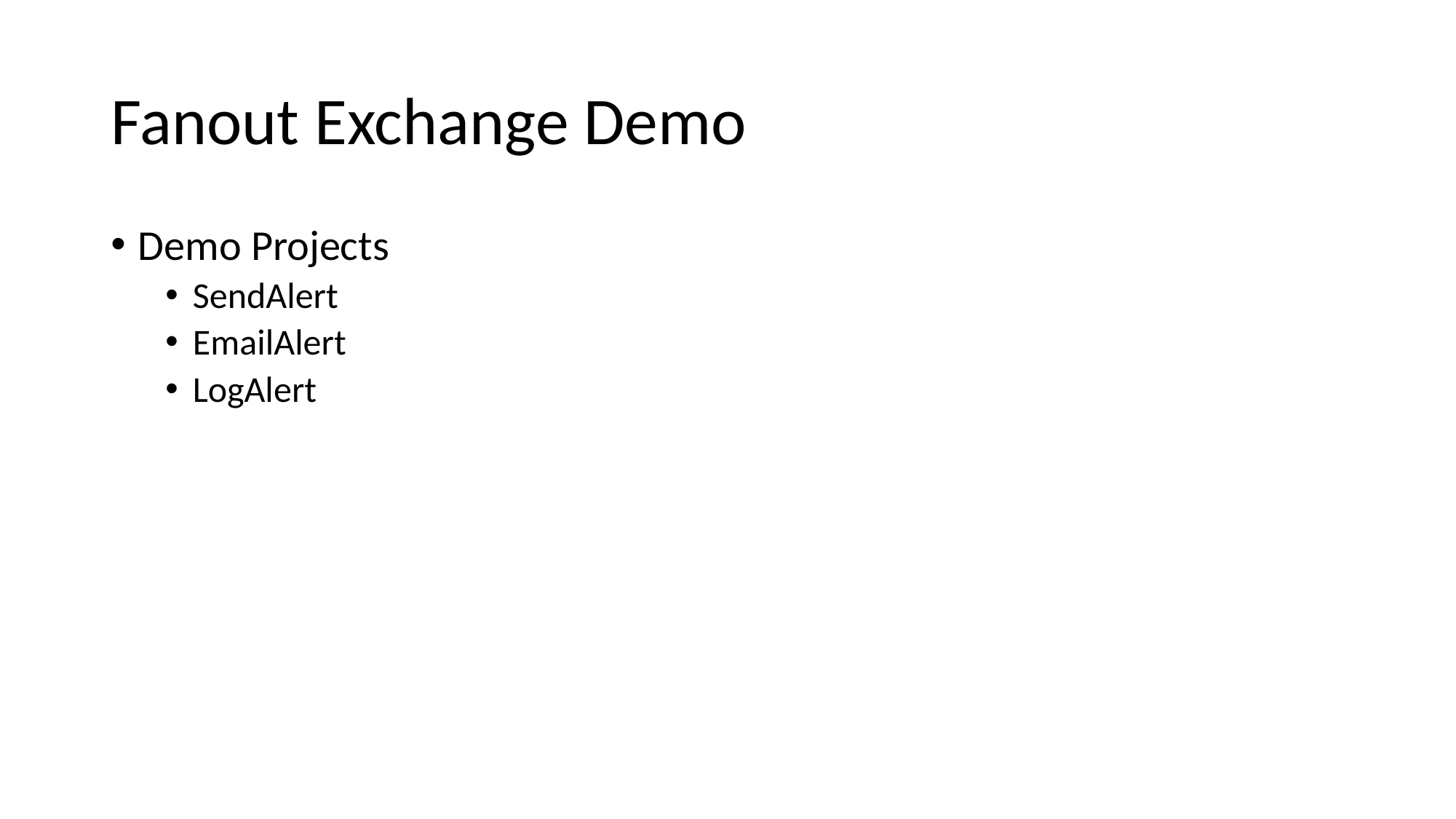

# Fanout Exchange Demo
Demo Projects
SendAlert
EmailAlert
LogAlert